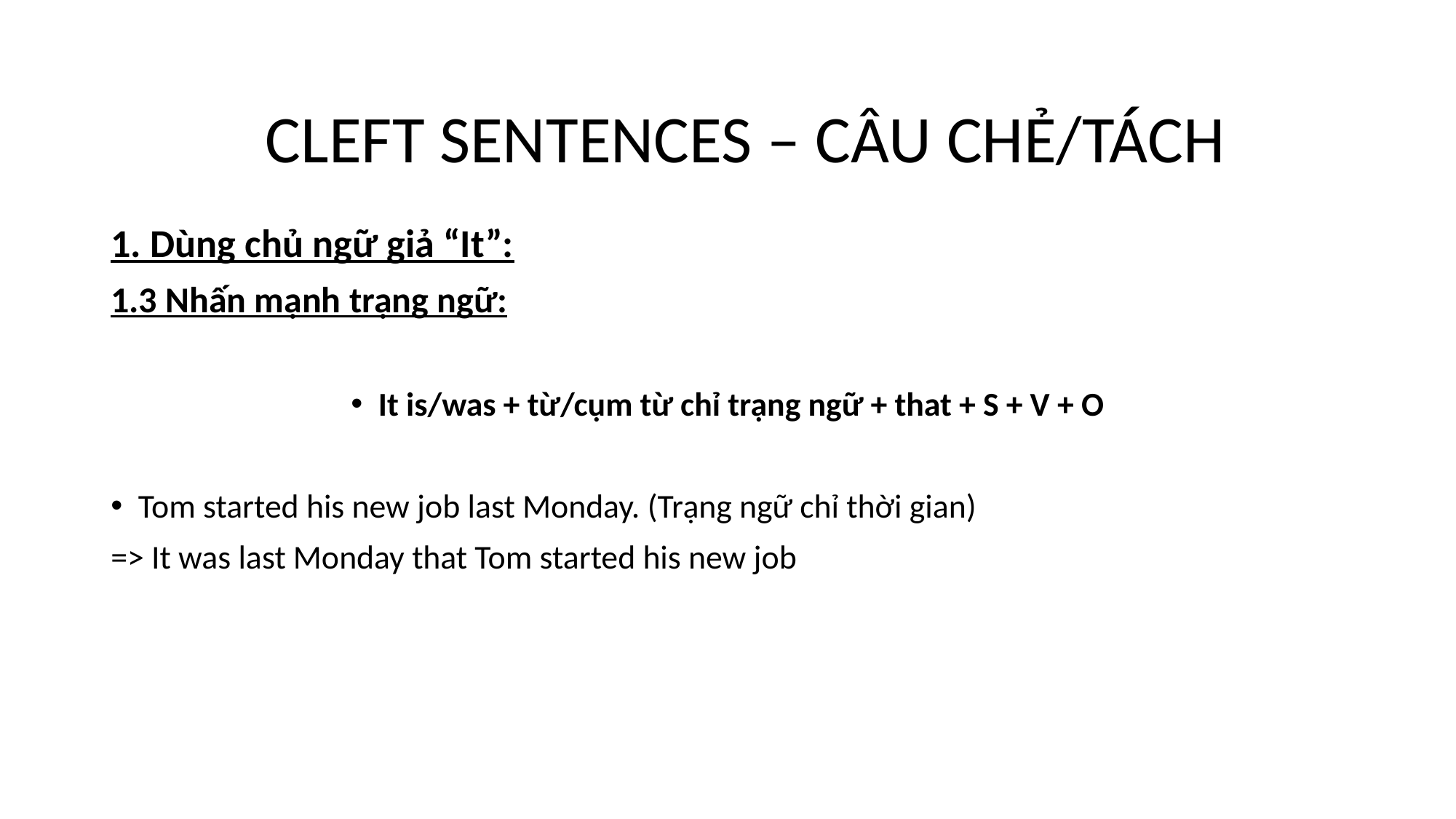

CLEFT SENTENCES – CÂU CHẺ/TÁCH
1. Dùng chủ ngữ giả “It”:
1.3 Nhấn mạnh trạng ngữ:

It is/was + từ/cụm từ chỉ trạng ngữ + that + S + V + O

Tom started his new job last Monday. (Trạng ngữ chỉ thời gian)
=> It was last Monday that Tom started his new job